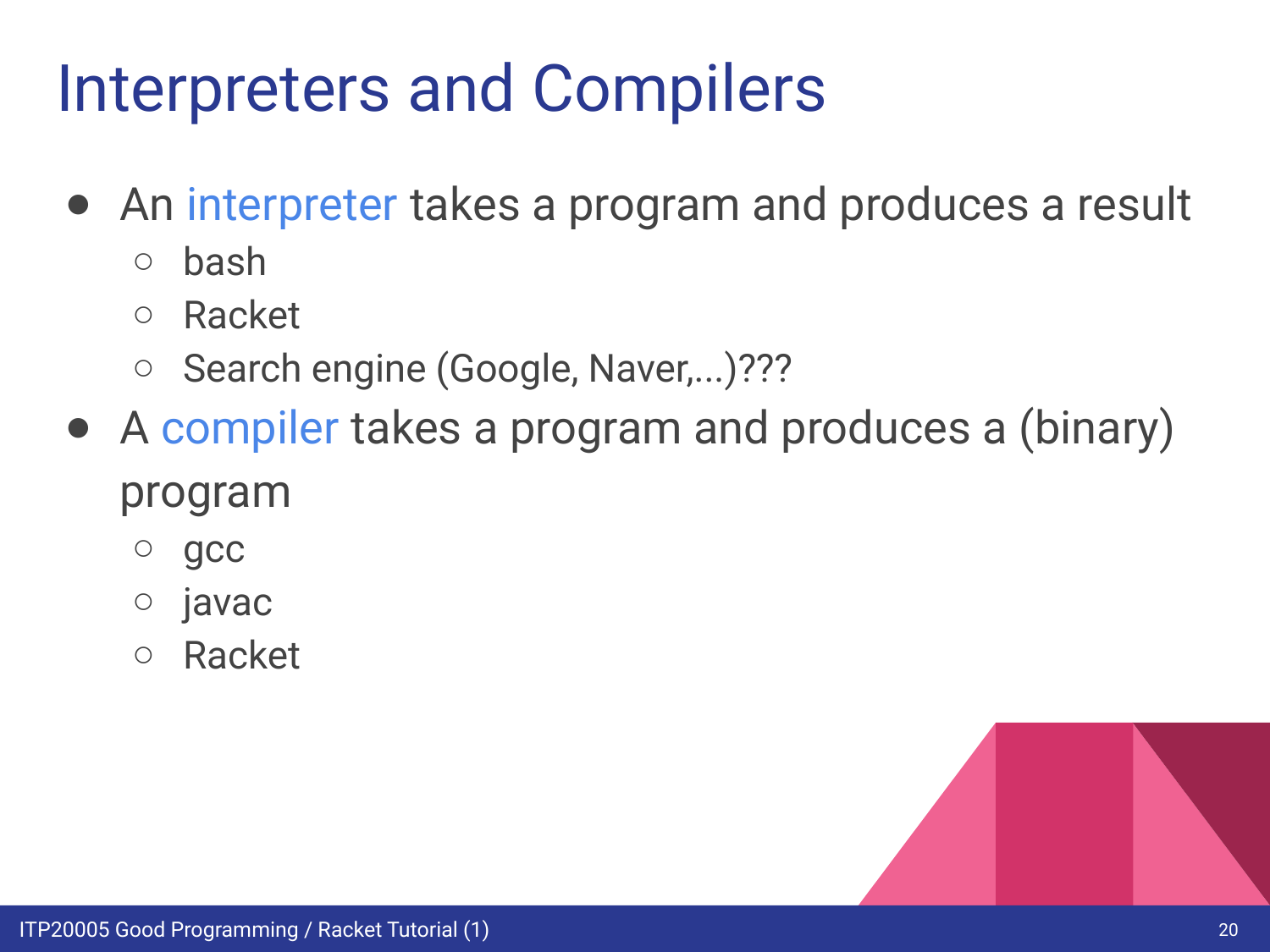

# Interpreters and Compilers
An interpreter takes a program and produces a result
bash
Racket
Search engine (Google, Naver,...)???
A compiler takes a program and produces a (binary) program
gcc
javac
Racket
20